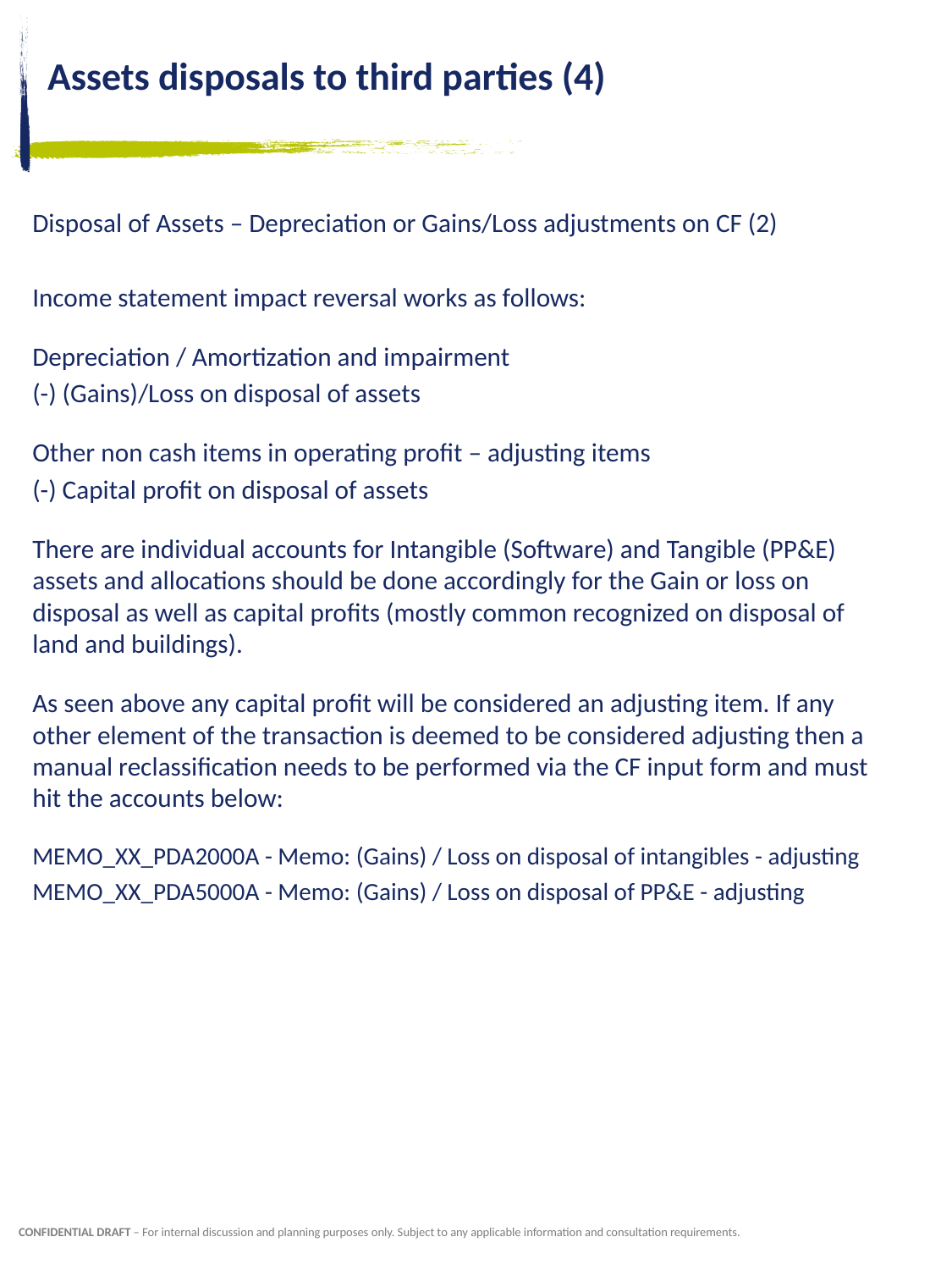

# Assets disposals to third parties (4)
Disposal of Assets – Depreciation or Gains/Loss adjustments on CF (2)

Income statement impact reversal works as follows:

Depreciation / Amortization and impairment
(-) (Gains)/Loss on disposal of assets

Other non cash items in operating profit – adjusting items
(-) Capital profit on disposal of assets

There are individual accounts for Intangible (Software) and Tangible (PP&E) assets and allocations should be done accordingly for the Gain or loss on disposal as well as capital profits (mostly common recognized on disposal of land and buildings).

As seen above any capital profit will be considered an adjusting item. If any other element of the transaction is deemed to be considered adjusting then a manual reclassification needs to be performed via the CF input form and must hit the accounts below:

MEMO_XX_PDA2000A - Memo: (Gains) / Loss on disposal of intangibles - adjusting
MEMO_XX_PDA5000A - Memo: (Gains) / Loss on disposal of PP&E - adjusting